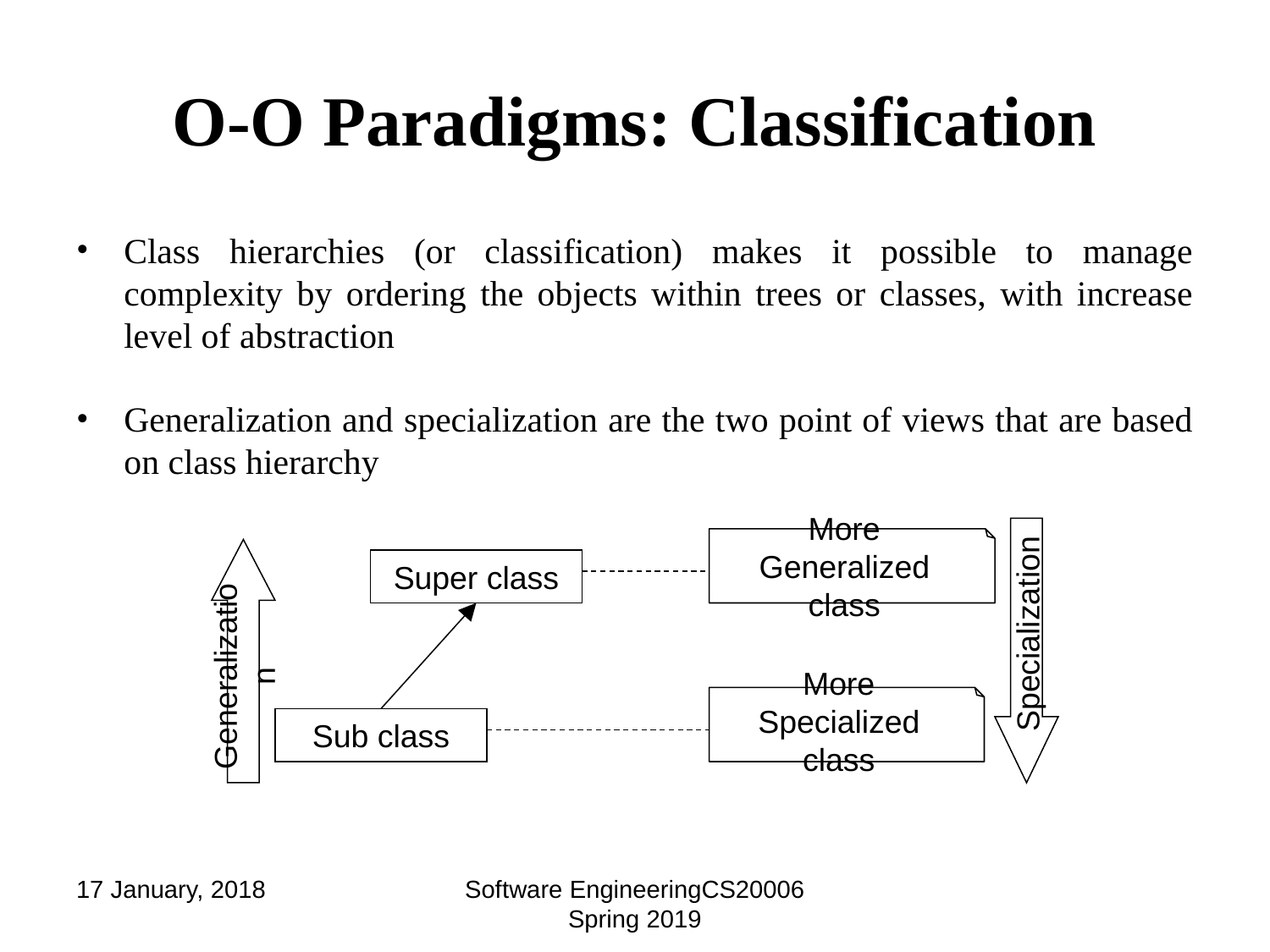

# O-O Paradigms: Classification
Class hierarchies (or classification) makes it possible to manage complexity by ordering the objects within trees or classes, with increase level of abstraction

Generalization and specialization are the two point of views that are based on class hierarchy

More Generalized
class
Super class

Specialization
Generalization
More Specialized
class
Sub class
17 January, 2018
Software EngineeringCS20006 Spring 2019